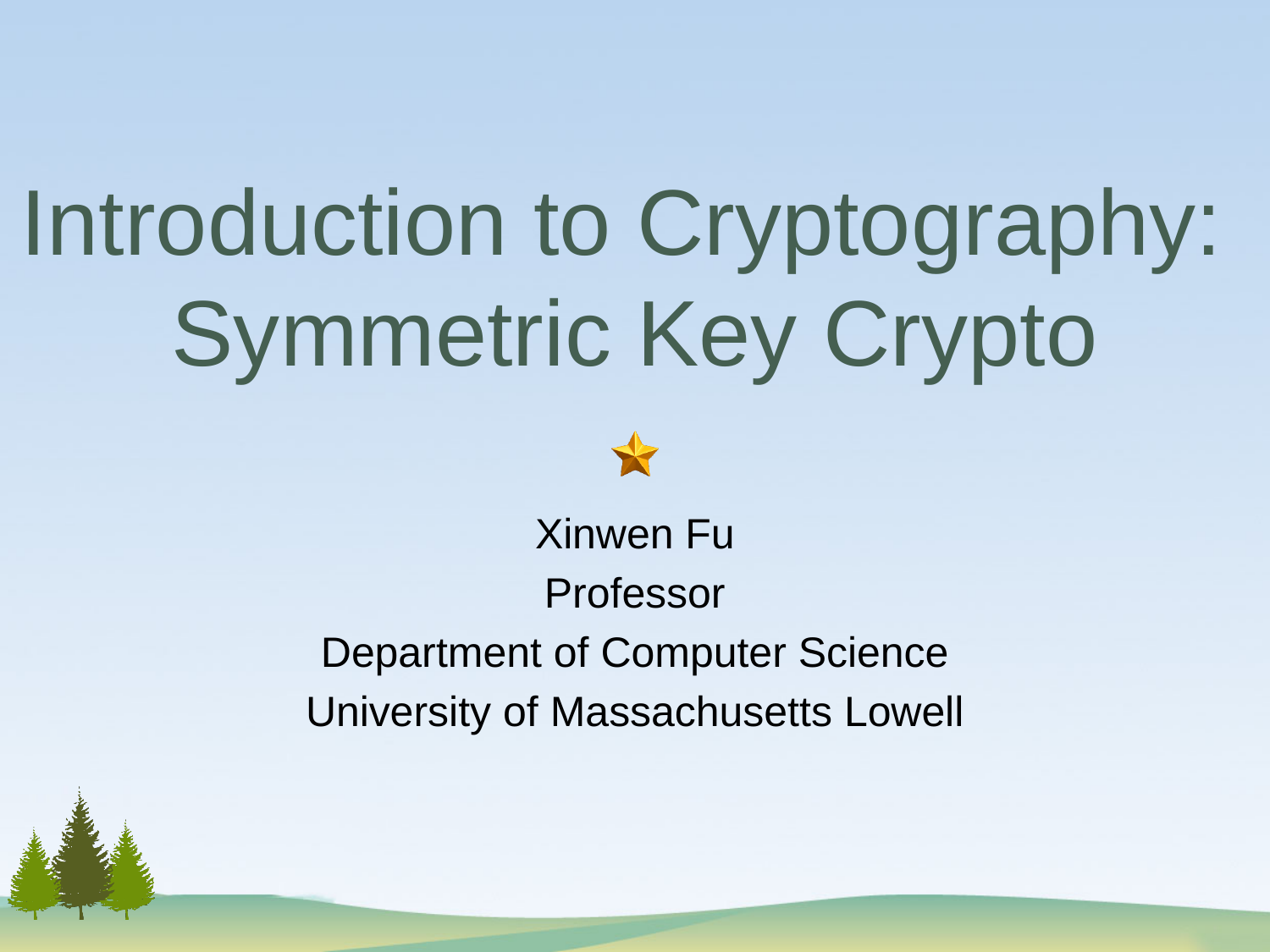

# Introduction to Cryptography: Symmetric Key Crypto
Xinwen Fu
Professor
Department of Computer Science
University of Massachusetts Lowell